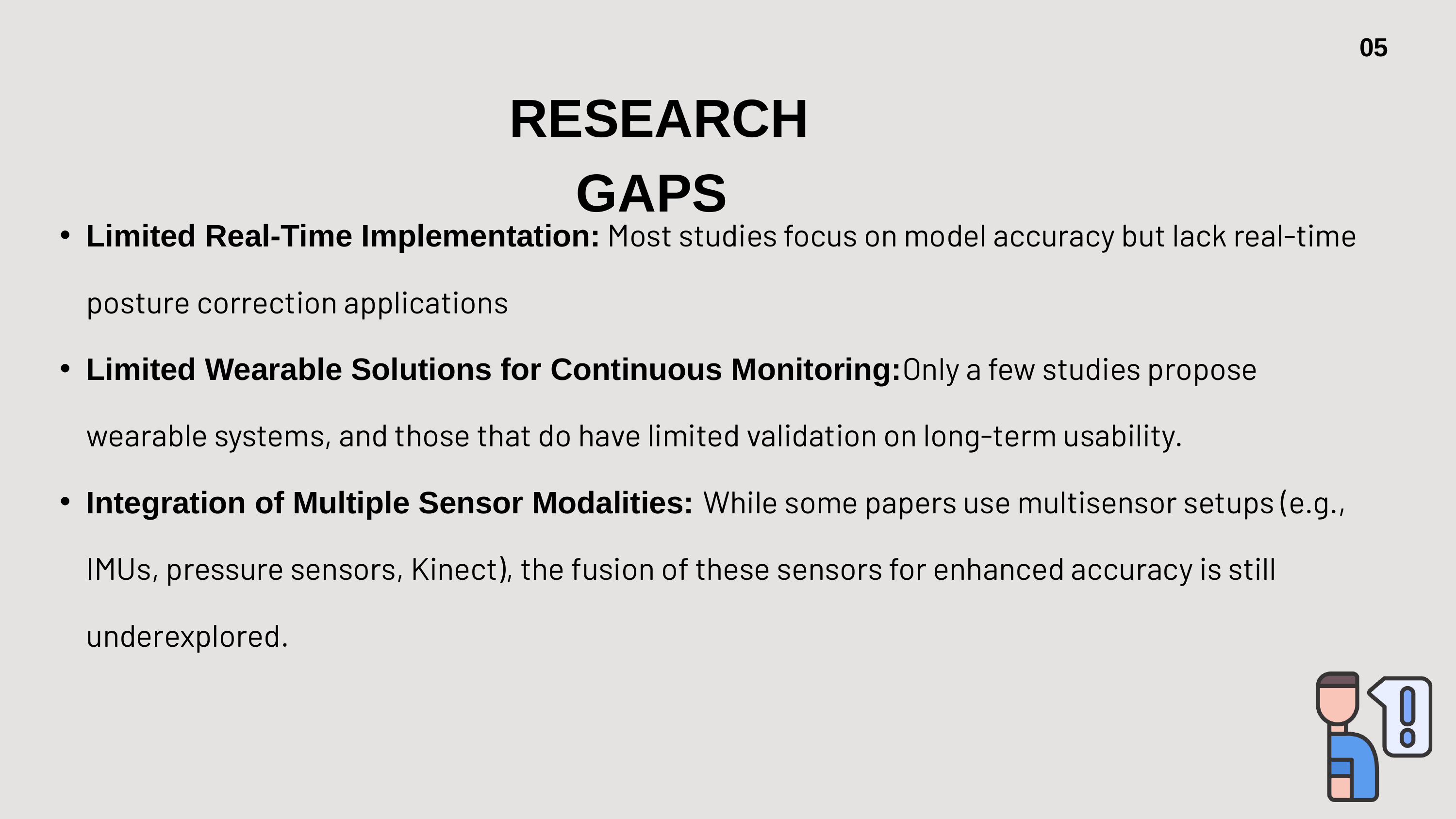

05
RESEARCH GAPS
Limited Real-Time Implementation: Most studies focus on model accuracy but lack real-time posture correction applications
Limited Wearable Solutions for Continuous Monitoring:Only a few studies propose wearable systems, and those that do have limited validation on long-term usability.
Integration of Multiple Sensor Modalities: While some papers use multisensor setups (e.g., IMUs, pressure sensors, Kinect), the fusion of these sensors for enhanced accuracy is still underexplored.